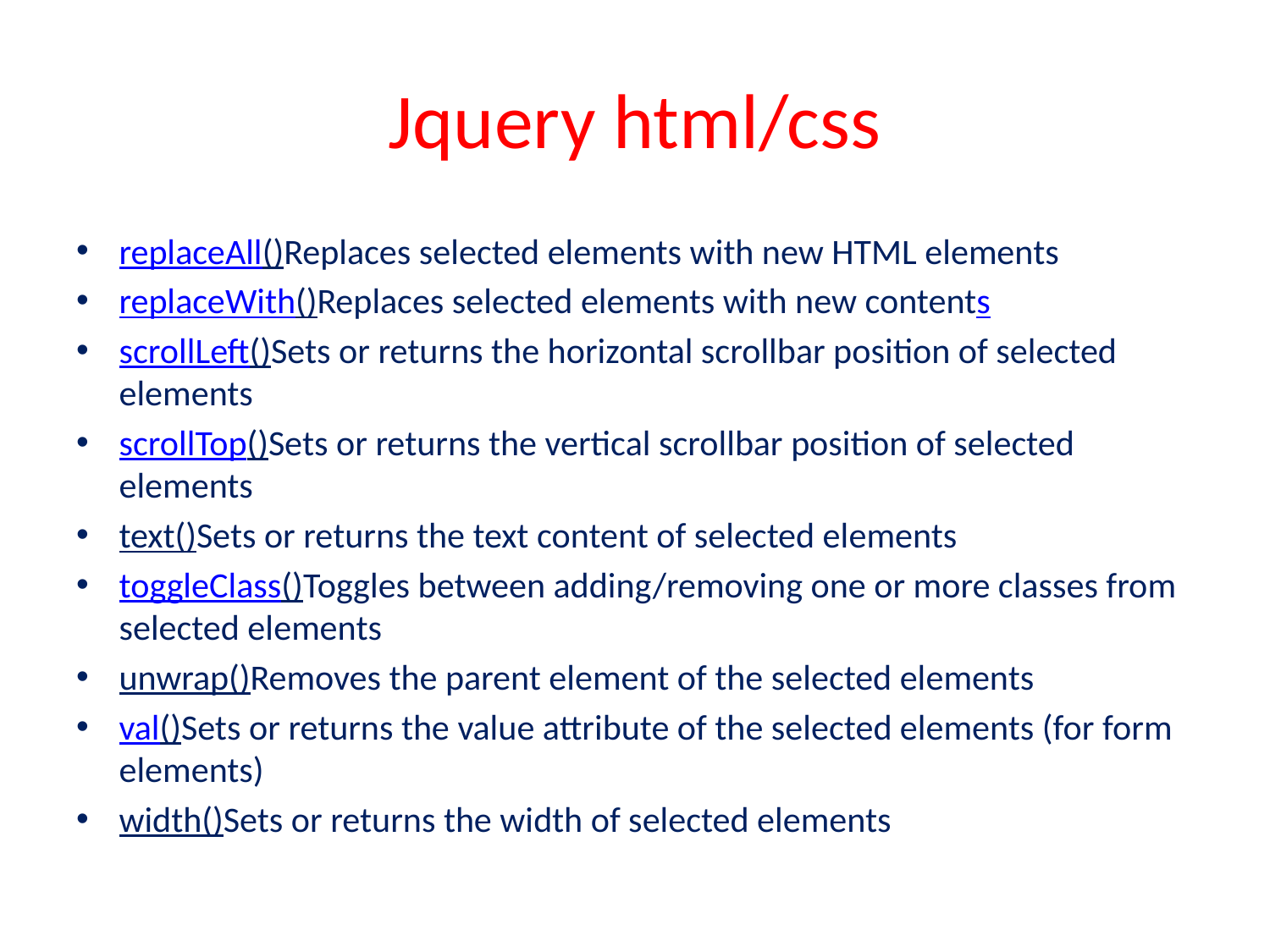

# Jquery html/css
replaceAll()Replaces selected elements with new HTML elements
replaceWith()Replaces selected elements with new contents
scrollLeft()Sets or returns the horizontal scrollbar position of selected elements
scrollTop()Sets or returns the vertical scrollbar position of selected elements
text()Sets or returns the text content of selected elements
toggleClass()Toggles between adding/removing one or more classes from selected elements
unwrap()Removes the parent element of the selected elements
val()Sets or returns the value attribute of the selected elements (for form elements)
width()Sets or returns the width of selected elements